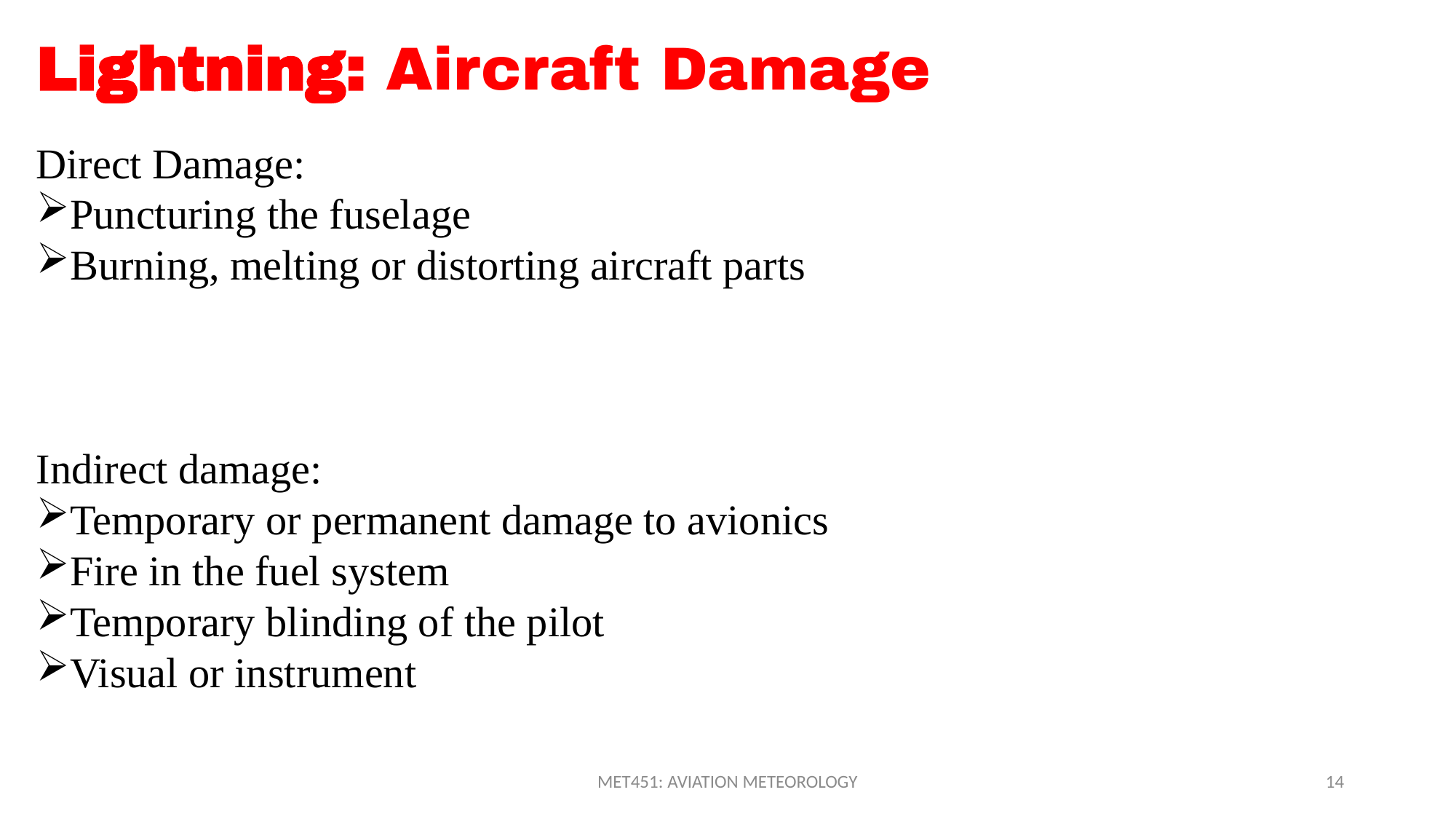

Lightning: Aircraft Damage
Direct Damage:
Puncturing the fuselage
Burning, melting or distorting aircraft parts

Indirect damage:
Temporary or permanent damage to avionics
Fire in the fuel system
Temporary blinding of the pilot
Visual or instrument

MET451: AVIATION METEOROLOGY
14